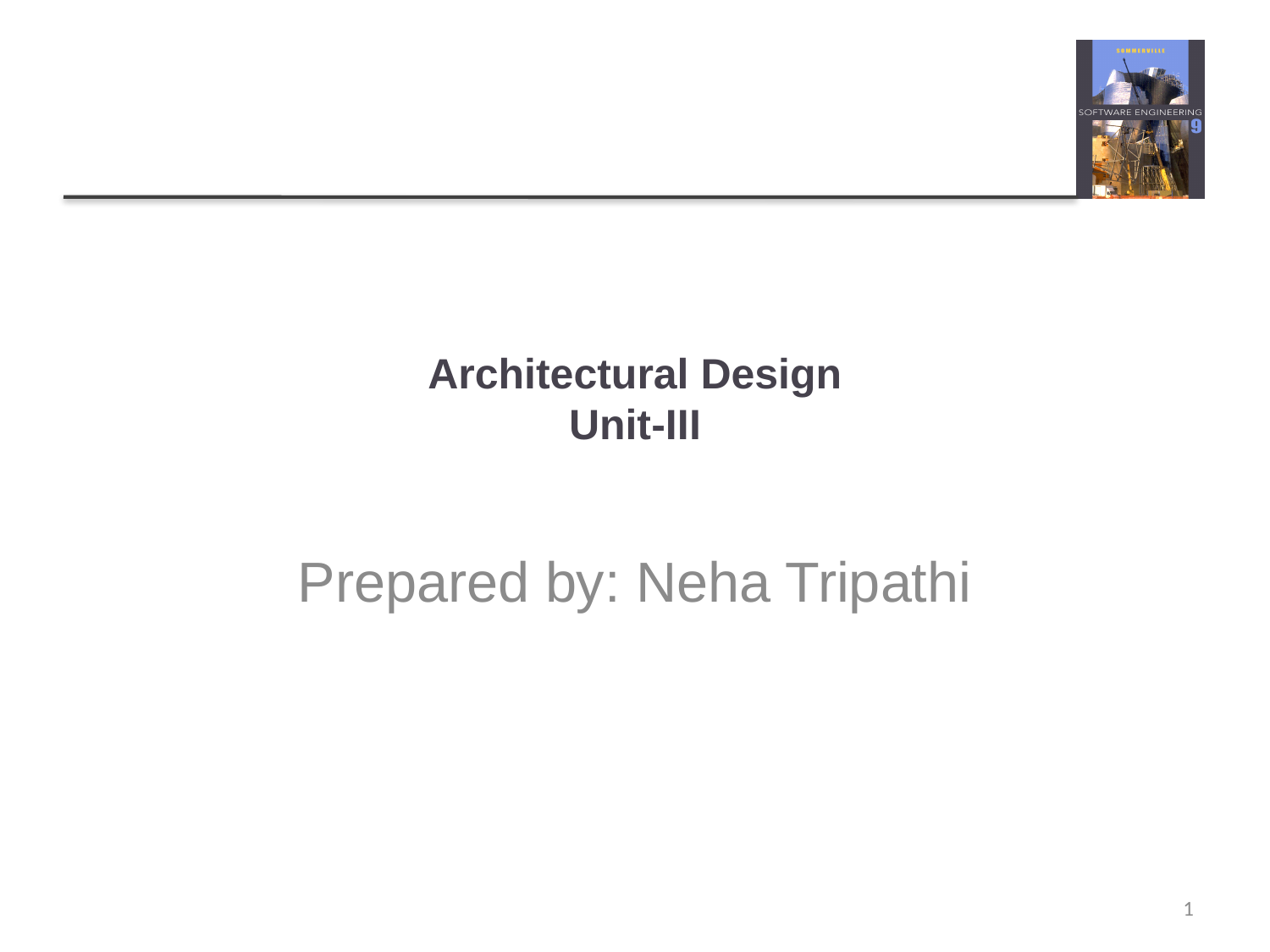

# Architectural Design Unit-III
Prepared by: Neha Tripathi
1